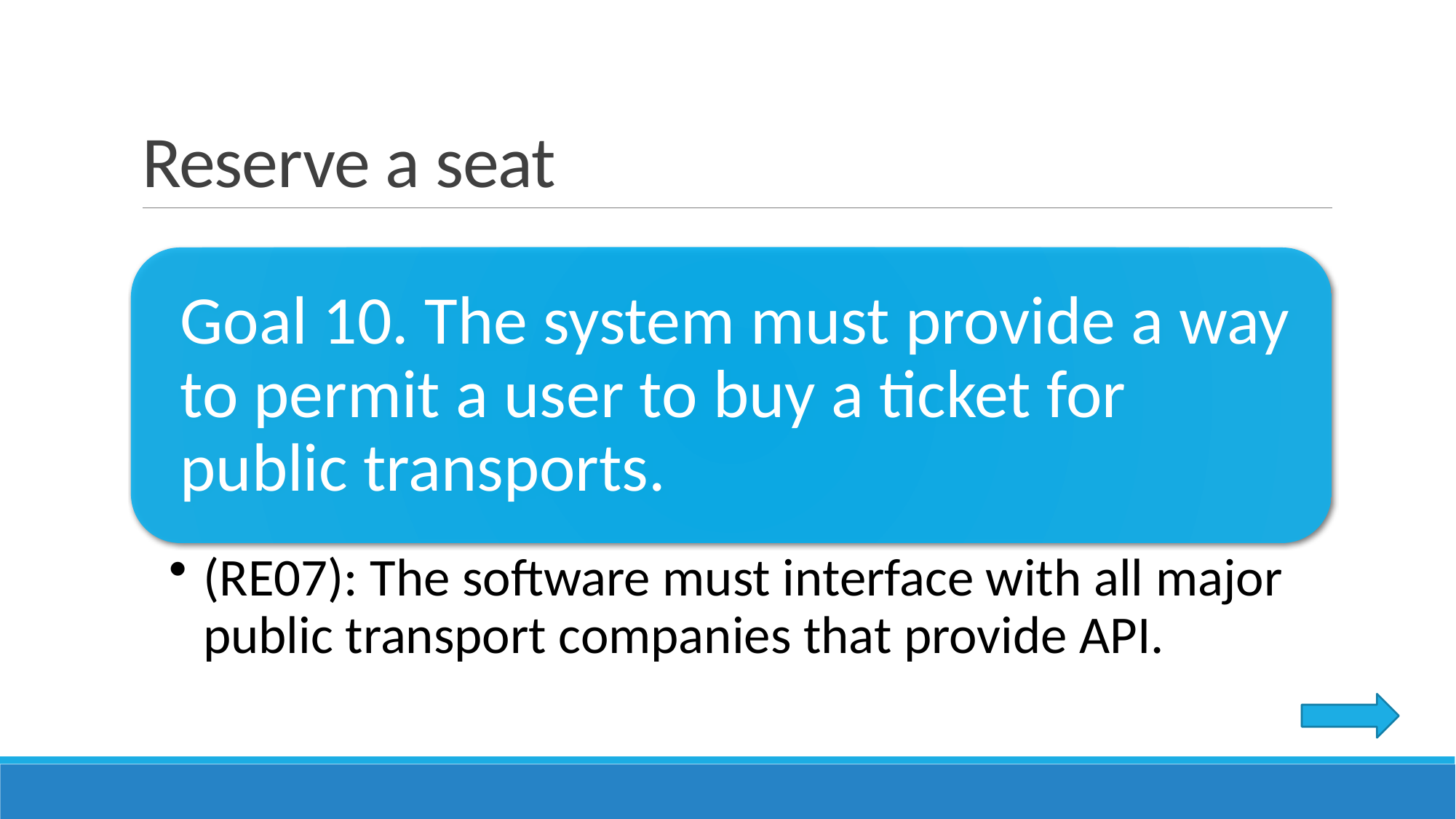

# Reserve a seat
Goal 10. The system must provide a way to permit a user to buy a ticket for public transports.
(RE07): The software must interface with all major public transport companies that provide API.